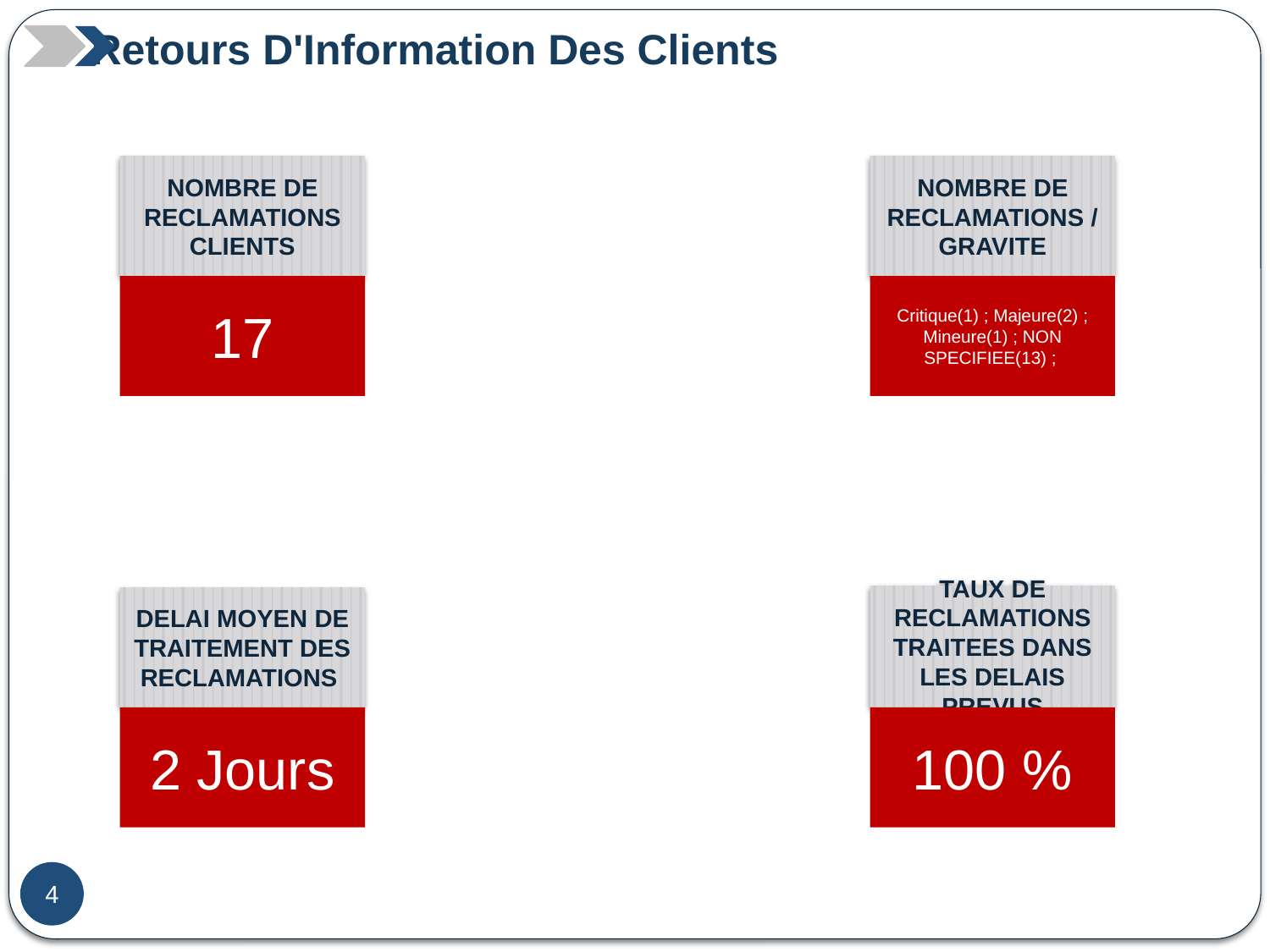

Retours D'Information Des Clients

NOMBRE DE RECLAMATIONS CLIENTS
NOMBRE DE RECLAMATIONS / GRAVITE
17
Critique(1) ; Majeure(2) ; Mineure(1) ; NON SPECIFIEE(13) ;
TAUX DE RECLAMATIONS TRAITEES DANS LES DELAIS PREVUS
DELAI MOYEN DE TRAITEMENT DES RECLAMATIONS
2 Jours
100 %
4